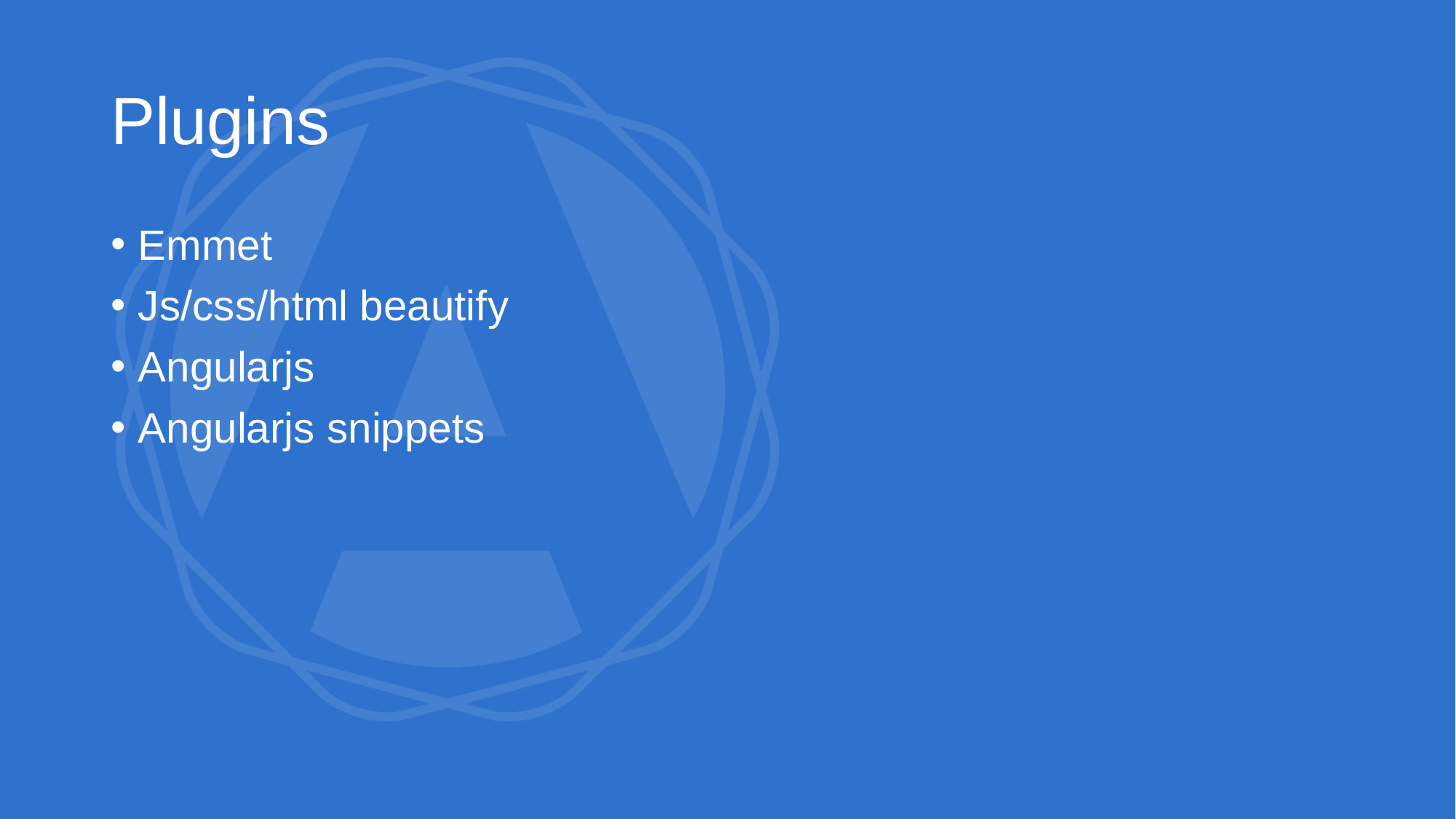

# Plugins
Emmet
Js/css/html beautify
Angularjs
Angularjs snippets